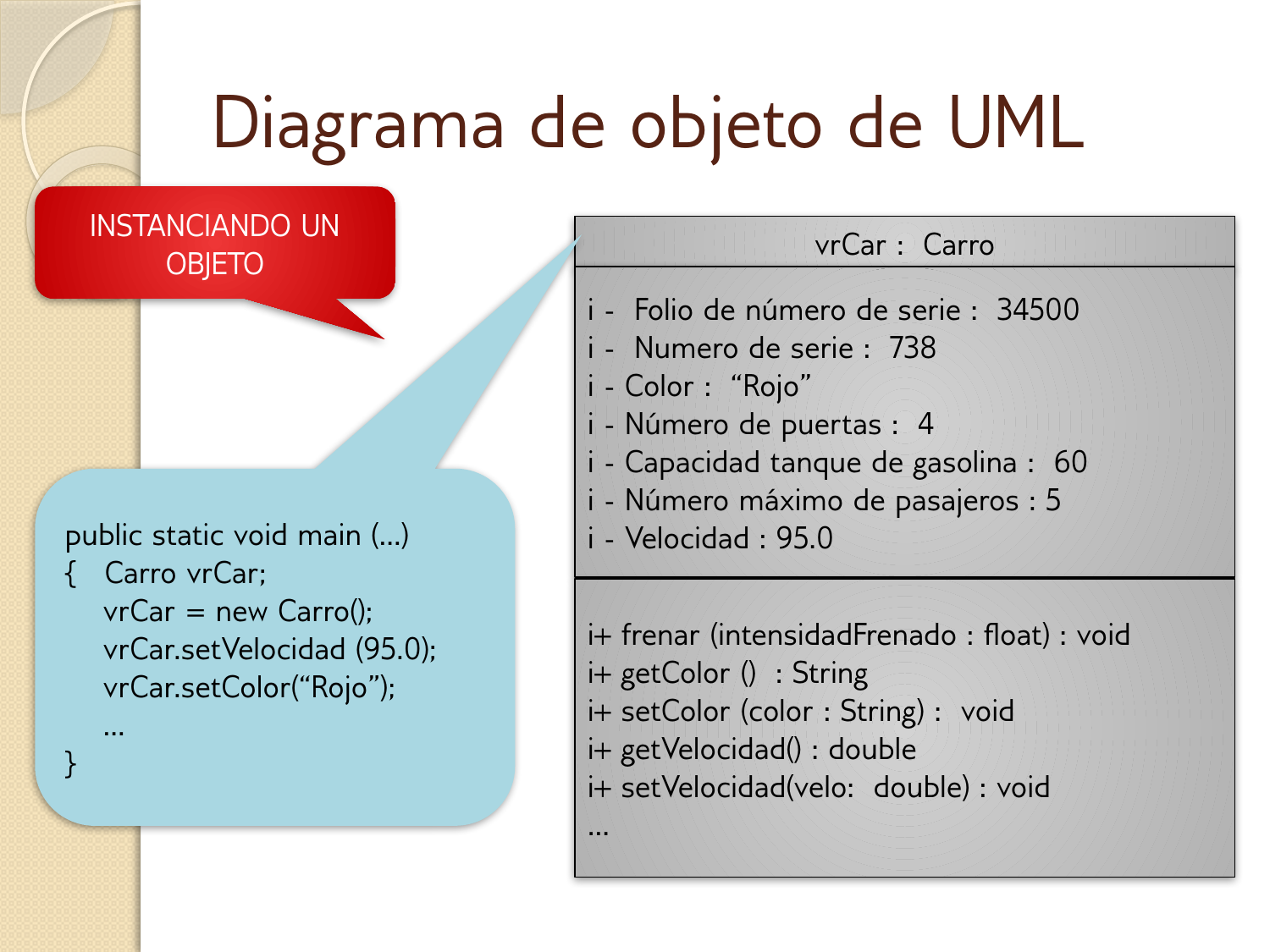

# Diagrama de objeto de UML
INSTANCIANDO UN OBJETO
vrCar :  Carro
i -  Folio de número de serie :  34500
i -  Numero de serie :  738
i - Color :  “Rojo”
i - Número de puertas :  4
i - Capacidad tanque de gasolina :  60
i - Número máximo de pasajeros : 5
i - Velocidad : 95.0
public static void main (…)
{   Carro vrCar;
    vrCar = new Carro();
    vrCar.setVelocidad (95.0);
    vrCar.setColor(“Rojo”);
    …
}
i+ frenar (intensidadFrenado : float) : void
i+ getColor ()  : String
i+ setColor (color : String) :  void
i+ getVelocidad() : double
i+ setVelocidad(velo:  double) : void
...